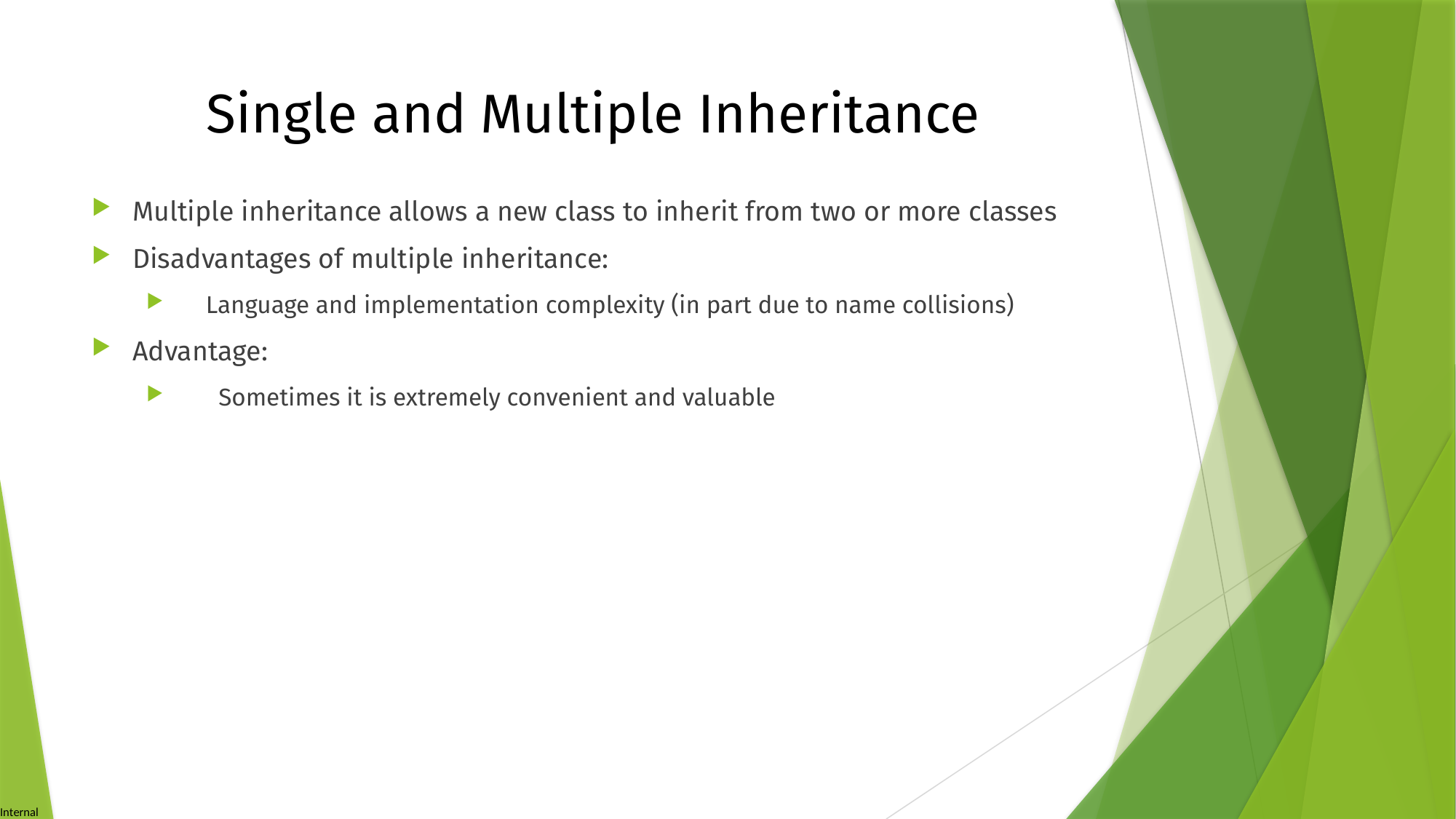

# Single and Multiple Inheritance
Multiple inheritance allows a new class to inherit from two or more classes
Disadvantages of multiple inheritance:
    Language and implementation complexity (in part due to name collisions)
Advantage:
      Sometimes it is extremely convenient and valuable